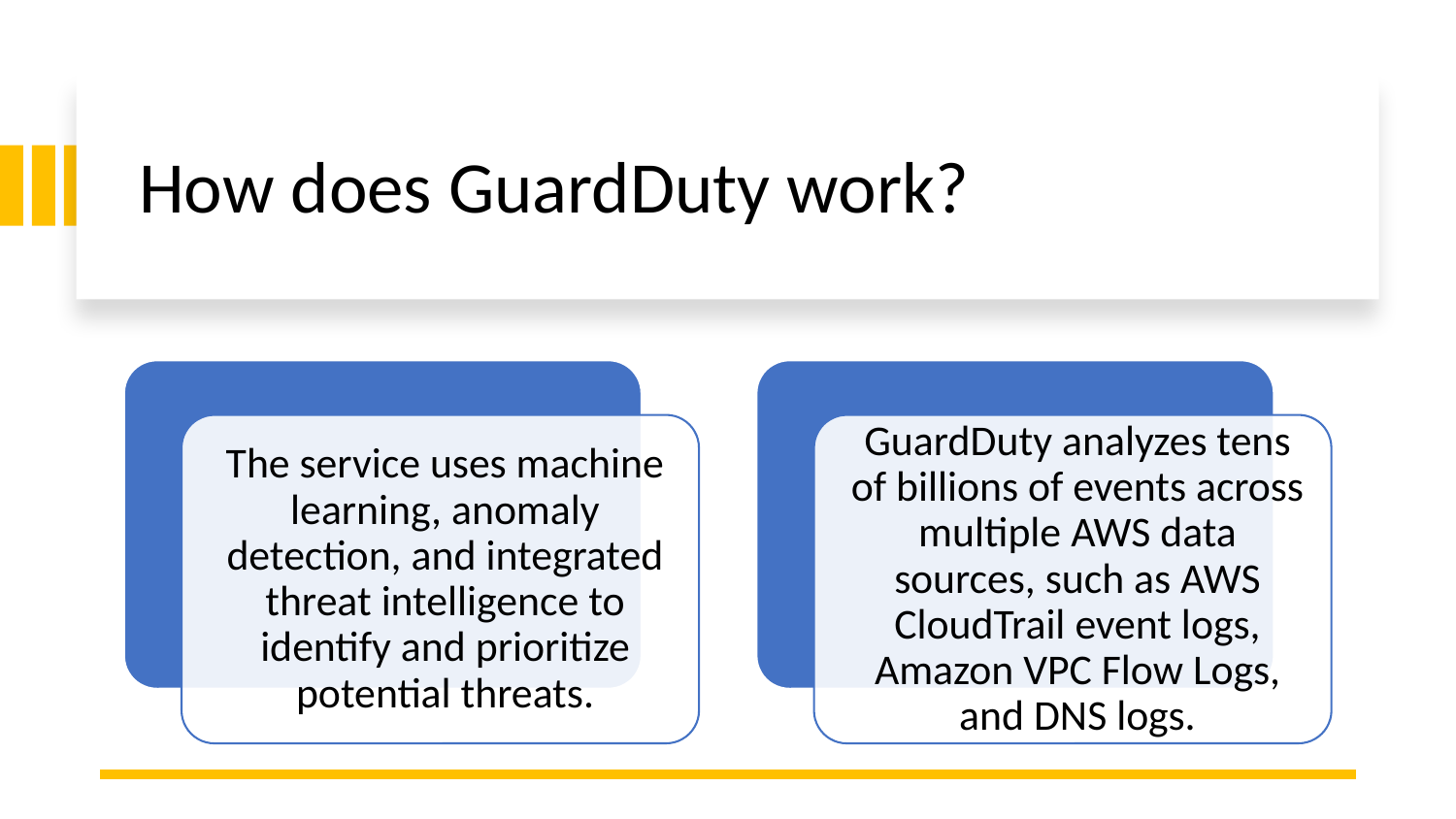

# How does GuardDuty work?

The service uses machine learning, anomaly detection, and integrated threat intelligence to identify and prioritize potential threats.
GuardDuty analyzes tens of billions of events across multiple AWS data sources, such as AWS CloudTrail event logs, Amazon VPC Flow Logs, and DNS logs.